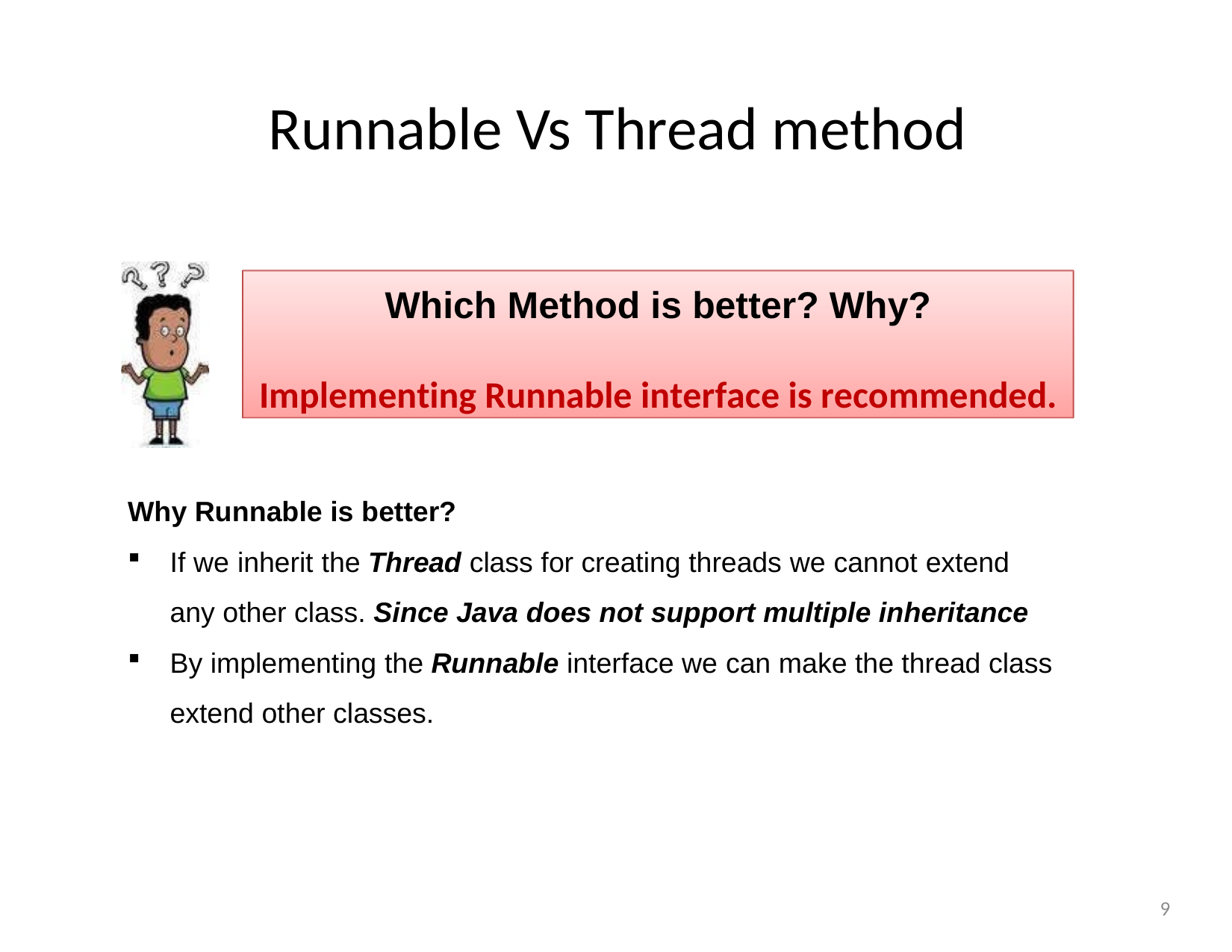

# Runnable Vs Thread method

Which Method is better? Why?

Implementing Runnable interface is recommended.

Why Runnable is better?
If we inherit the Thread class for creating threads we cannot extend any other class. Since Java does not support multiple inheritance
By implementing the Runnable interface we can make the thread class extend other classes.

9